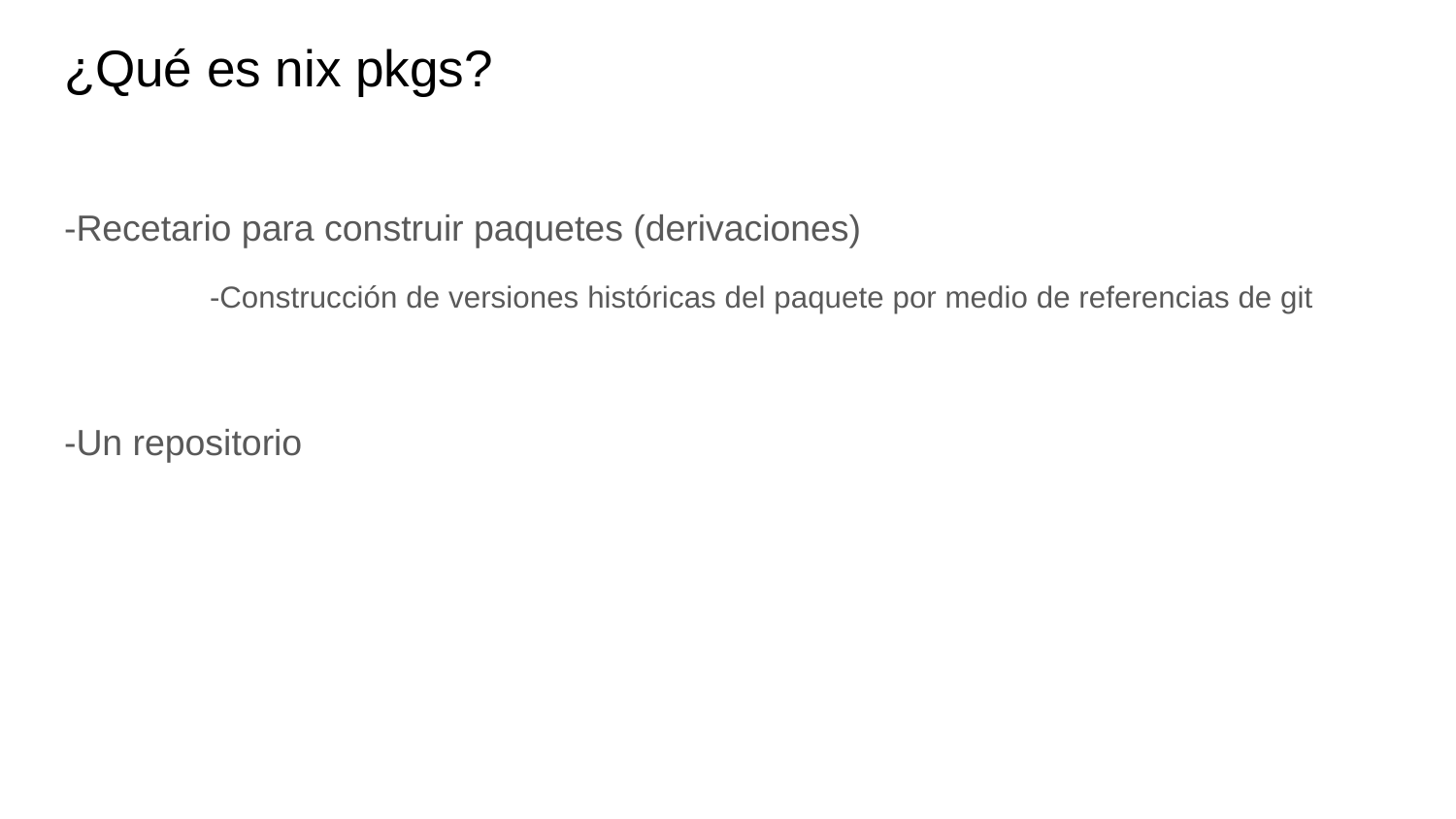

# ¿Qué es nix pkgs?
-Recetario para construir paquetes (derivaciones)
	-Construcción de versiones históricas del paquete por medio de referencias de git

-Un repositorio